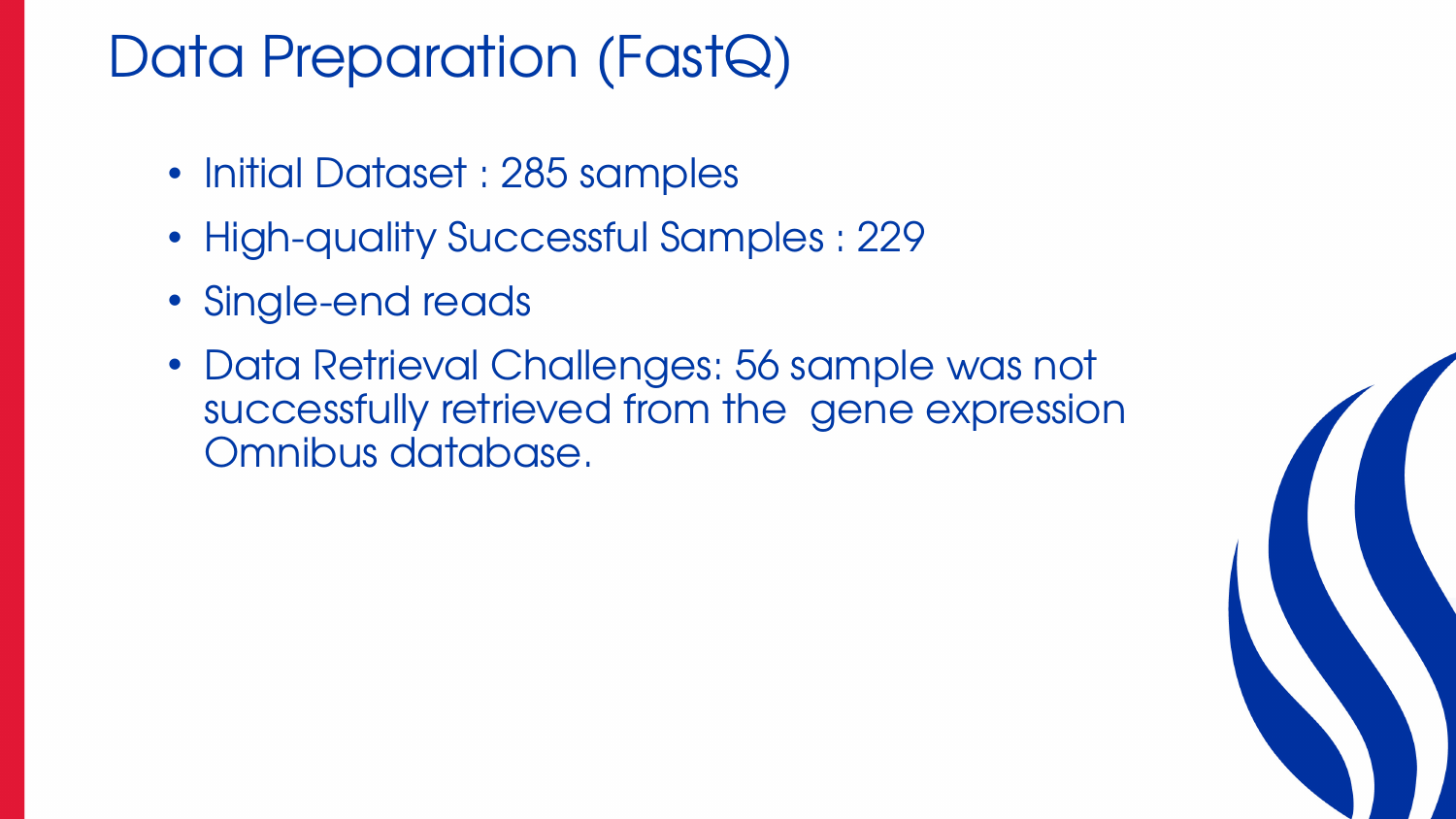

# Data Preparation (FastQ)
Initial Dataset : 285 samples
High-quality Successful Samples : 229
Single-end reads
Data Retrieval Challenges: 56 sample was not successfully retrieved from the  gene expression Omnibus database.